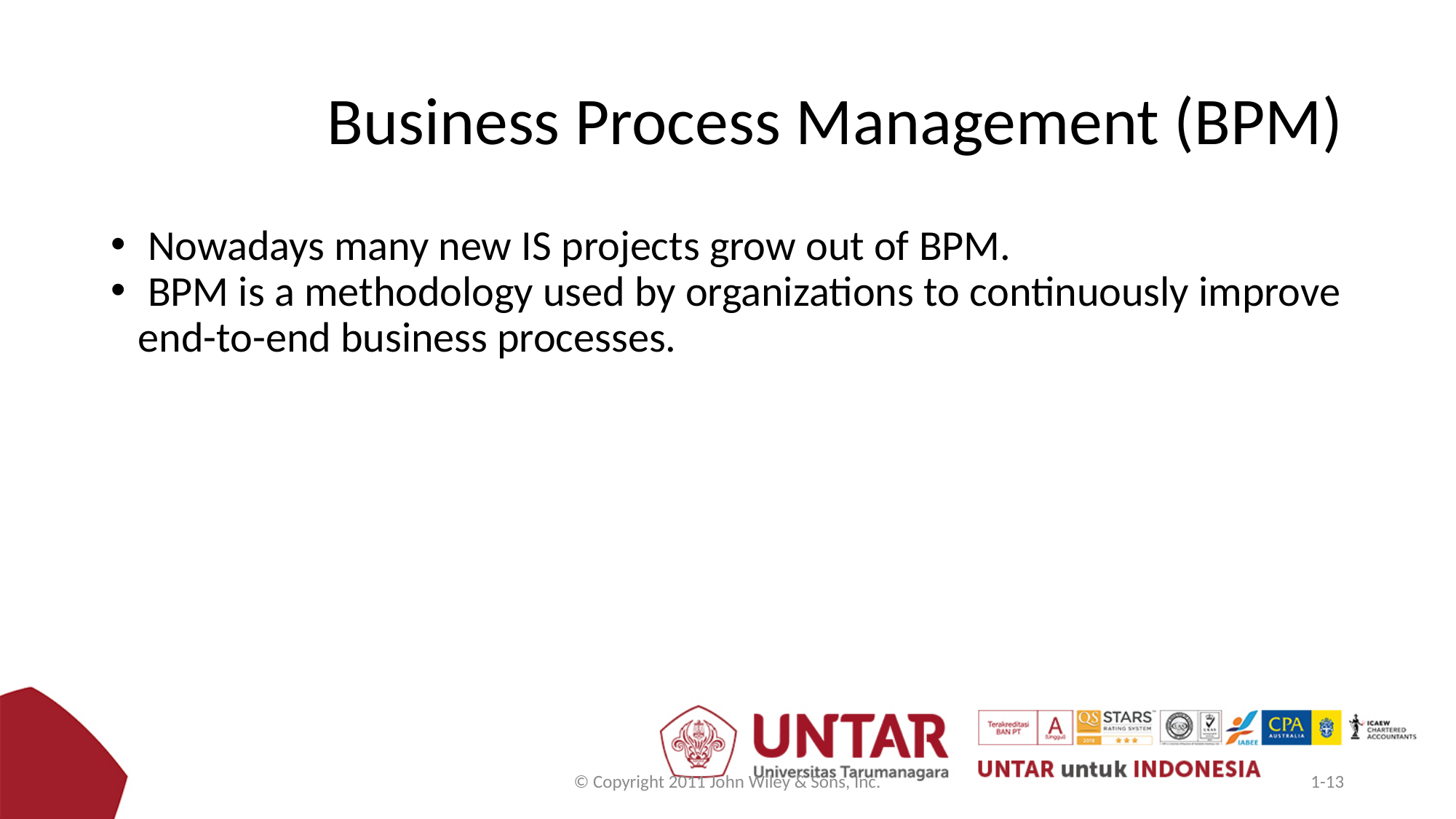

# Business Process Management (BPM)
 Nowadays many new IS projects grow out of BPM.
 BPM is a methodology used by organizations to continuously improve end-to-end business processes.

© Copyright 2011 John Wiley & Sons, Inc.
1-13